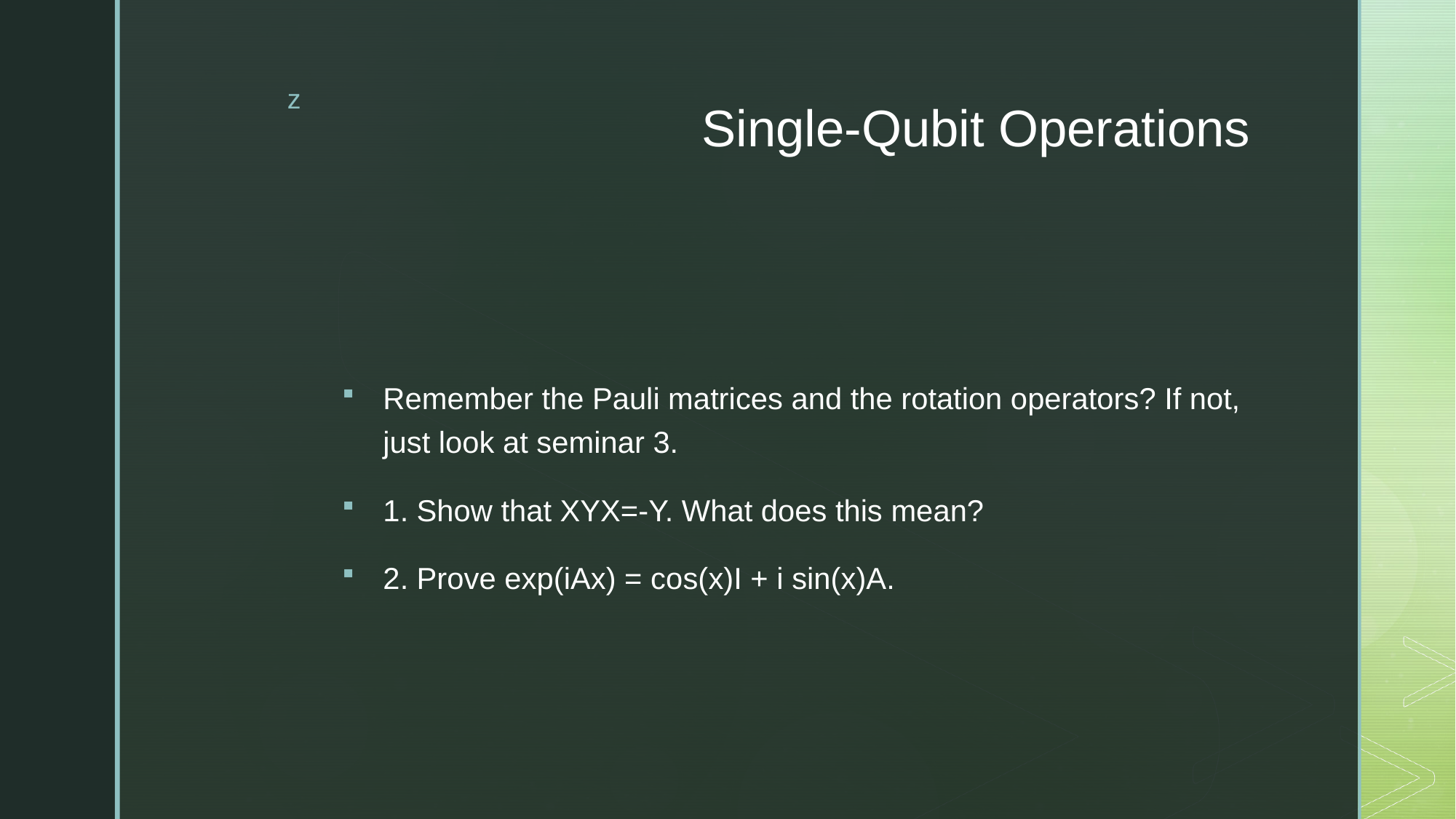

# Single-Qubit Operations
Remember the Pauli matrices and the rotation operators? If not, just look at seminar 3.
1. Show that XYX=-Y. What does this mean?
2. Prove exp(iAx) = cos(x)I + i sin(x)A.